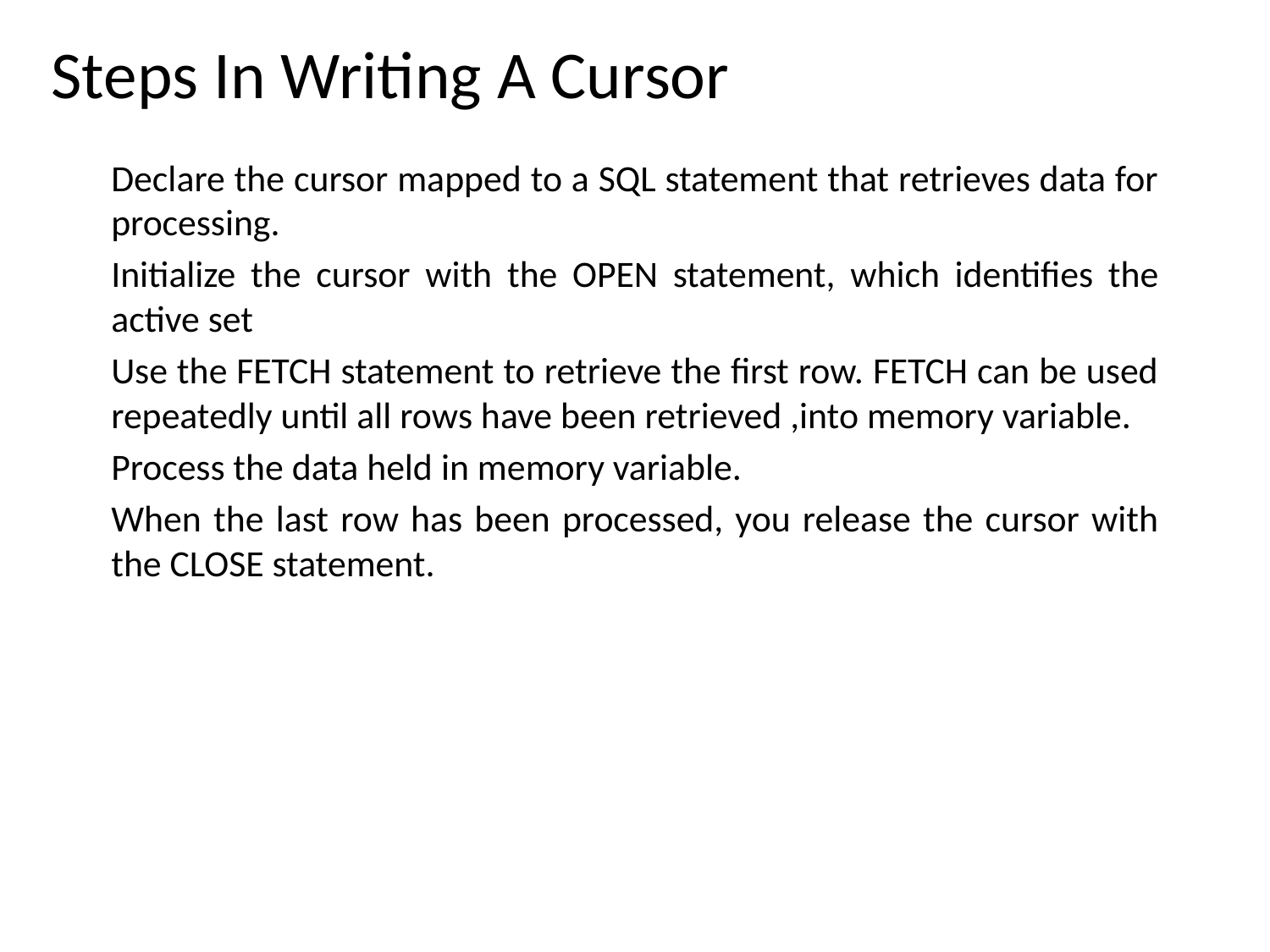

Steps In Writing A Cursor
Declare the cursor mapped to a SQL statement that retrieves data for processing.
Initialize the cursor with the OPEN statement, which identifies the active set
Use the FETCH statement to retrieve the first row. FETCH can be used repeatedly until all rows have been retrieved ,into memory variable.
Process the data held in memory variable.
When the last row has been processed, you release the cursor with the CLOSE statement.